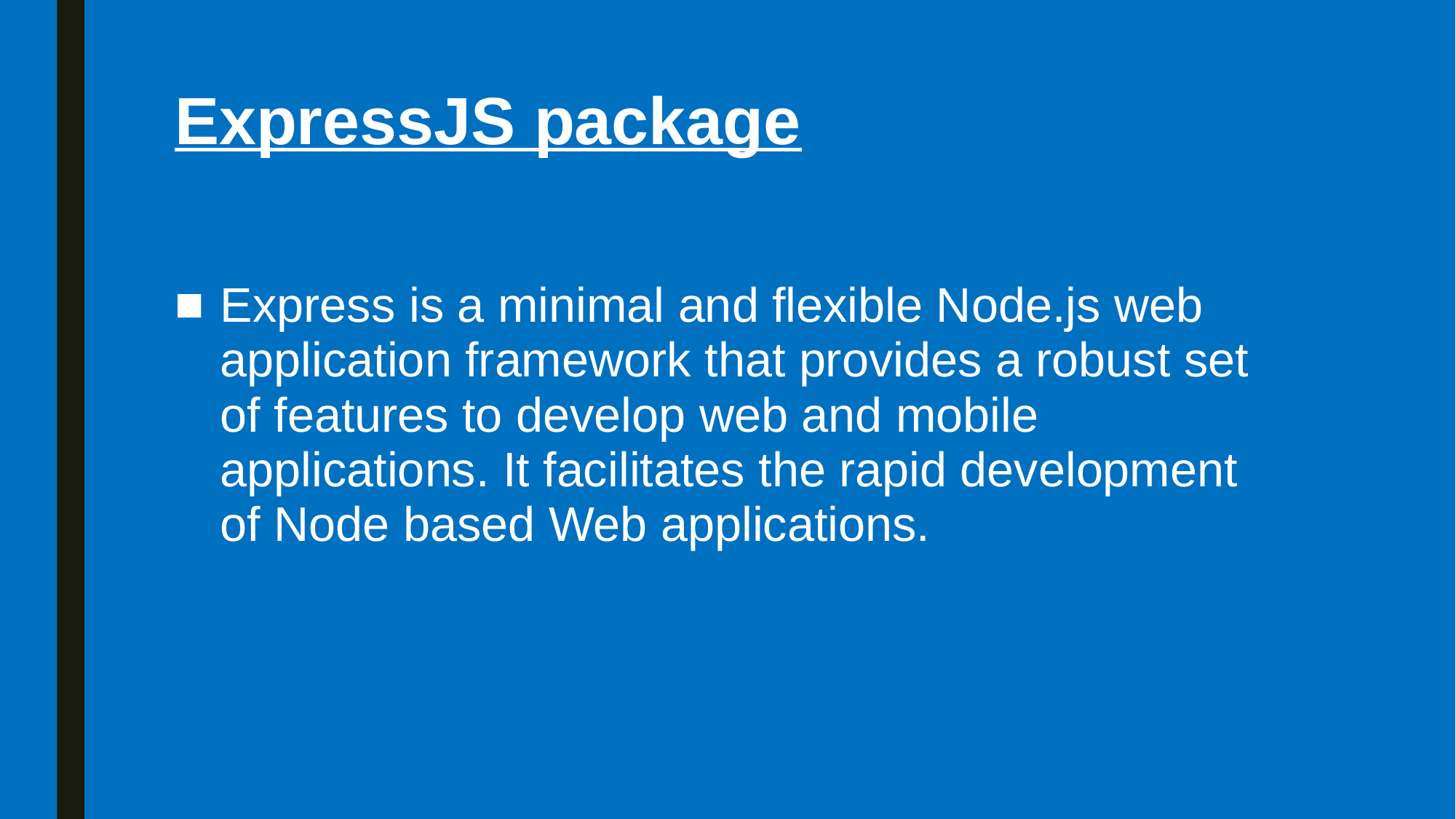

# ExpressJS package
Express is a minimal and flexible Node.js web application framework that provides a robust set of features to develop web and mobile applications. It facilitates the rapid development of Node based Web applications.